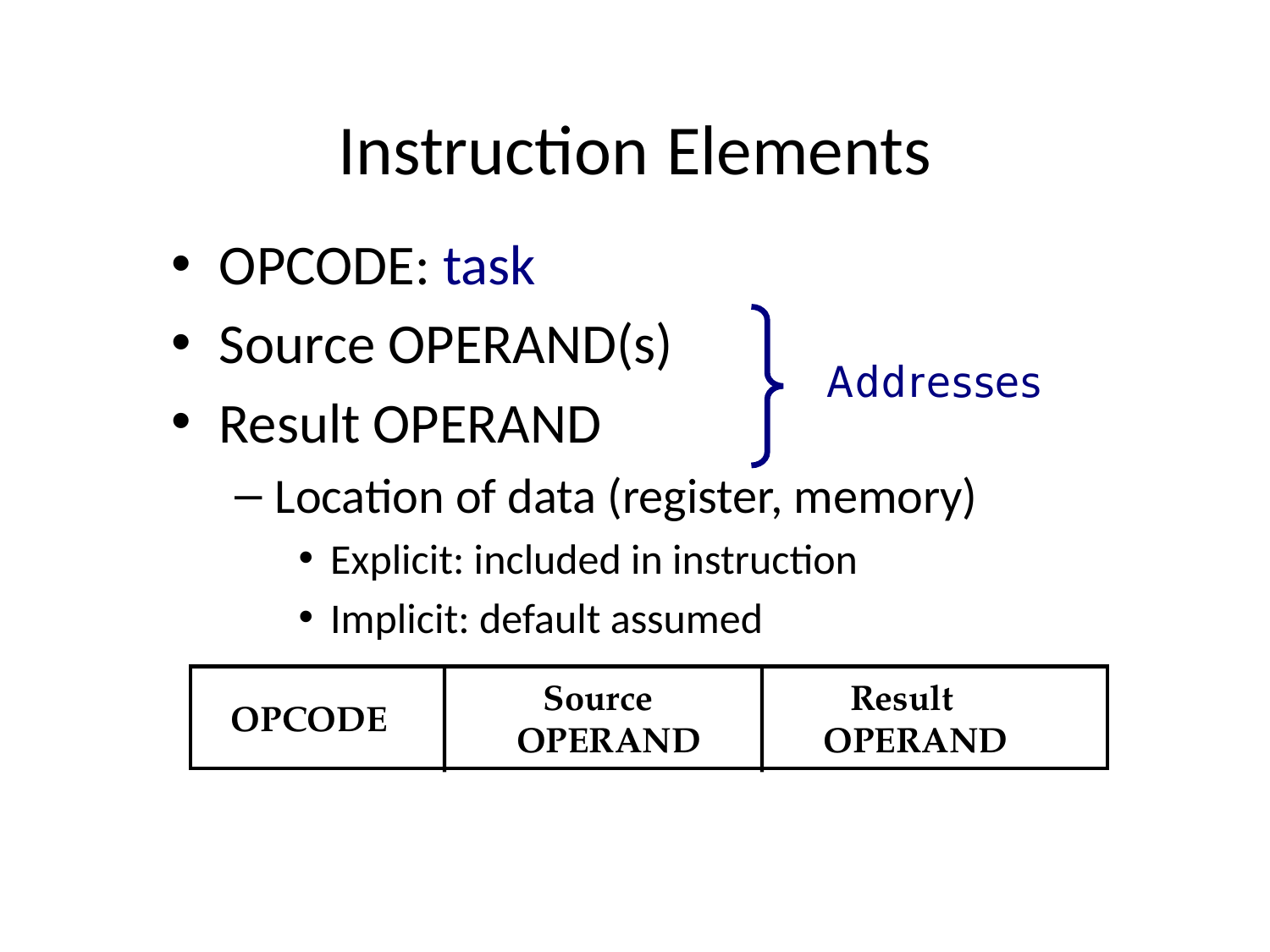

# Instruction Elements
OPCODE: task
Source OPERAND(s)
Result OPERAND
Location of data (register, memory)
Explicit: included in instruction
Implicit: default assumed

Addresses

   Source
OPERAND
   Result
OPERAND
OPCODE